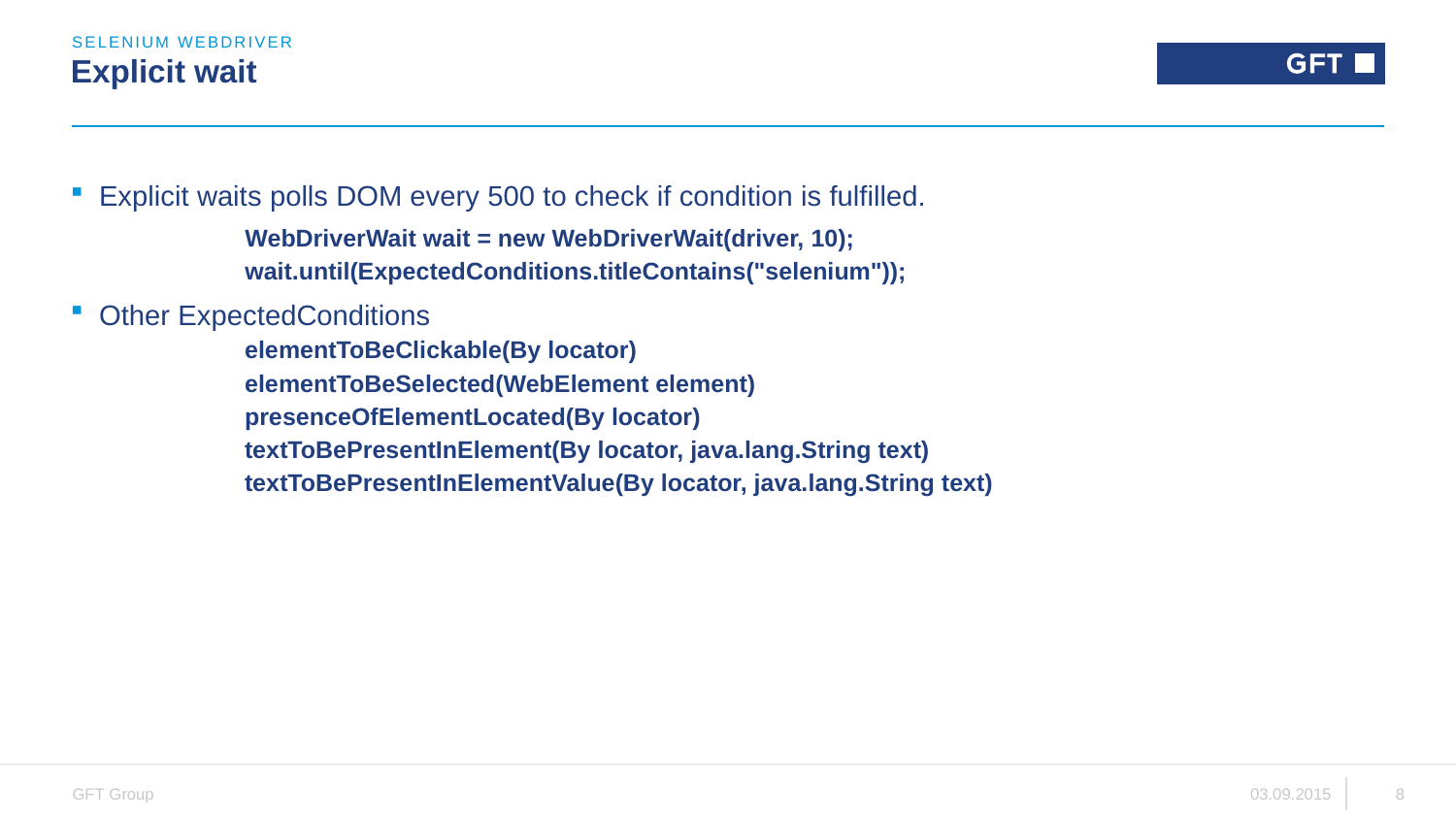

Selenium webdriver
# Explicit wait
Explicit waits polls DOM every 500 to check if condition is fulfilled.
	WebDriverWait wait = new WebDriverWait(driver, 10);
	wait.until(ExpectedConditions.titleContains("selenium"));
Other ExpectedConditions
	elementToBeClickable(By locator)
	elementToBeSelected(WebElement element)
	presenceOfElementLocated(By locator)
	textToBePresentInElement(By locator, java.lang.String text)
	textToBePresentInElementValue(By locator, java.lang.String text)